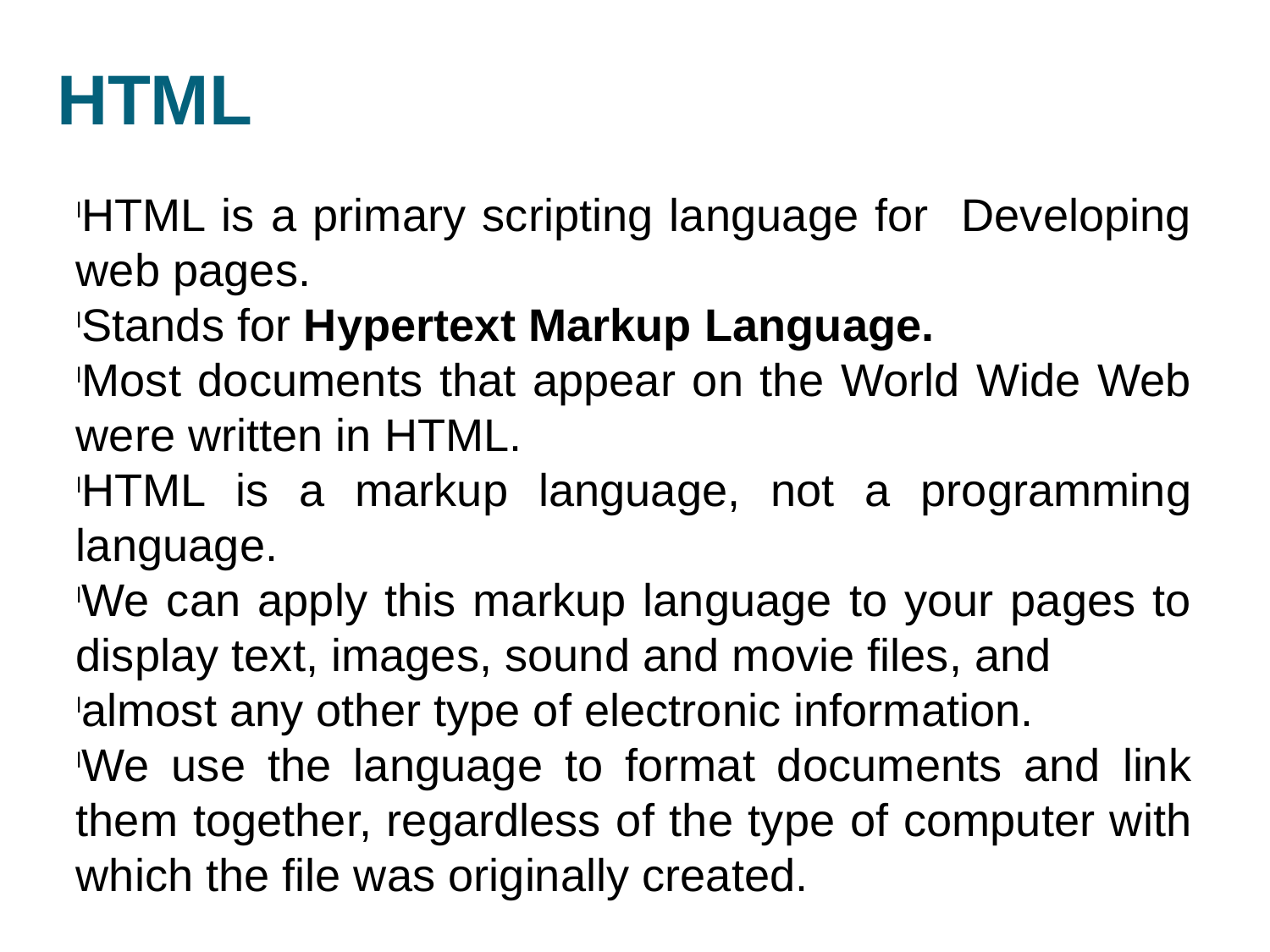

HTML
HTML is a primary scripting language for  Developing web pages.
Stands for Hypertext Markup Language.
Most documents that appear on the World Wide Web were written in HTML.
HTML is a markup language, not a programming language.
We can apply this markup language to your pages to display text, images, sound and movie files, and
almost any other type of electronic information.
We use the language to format documents and link them together, regardless of the type of computer with which the file was originally created.